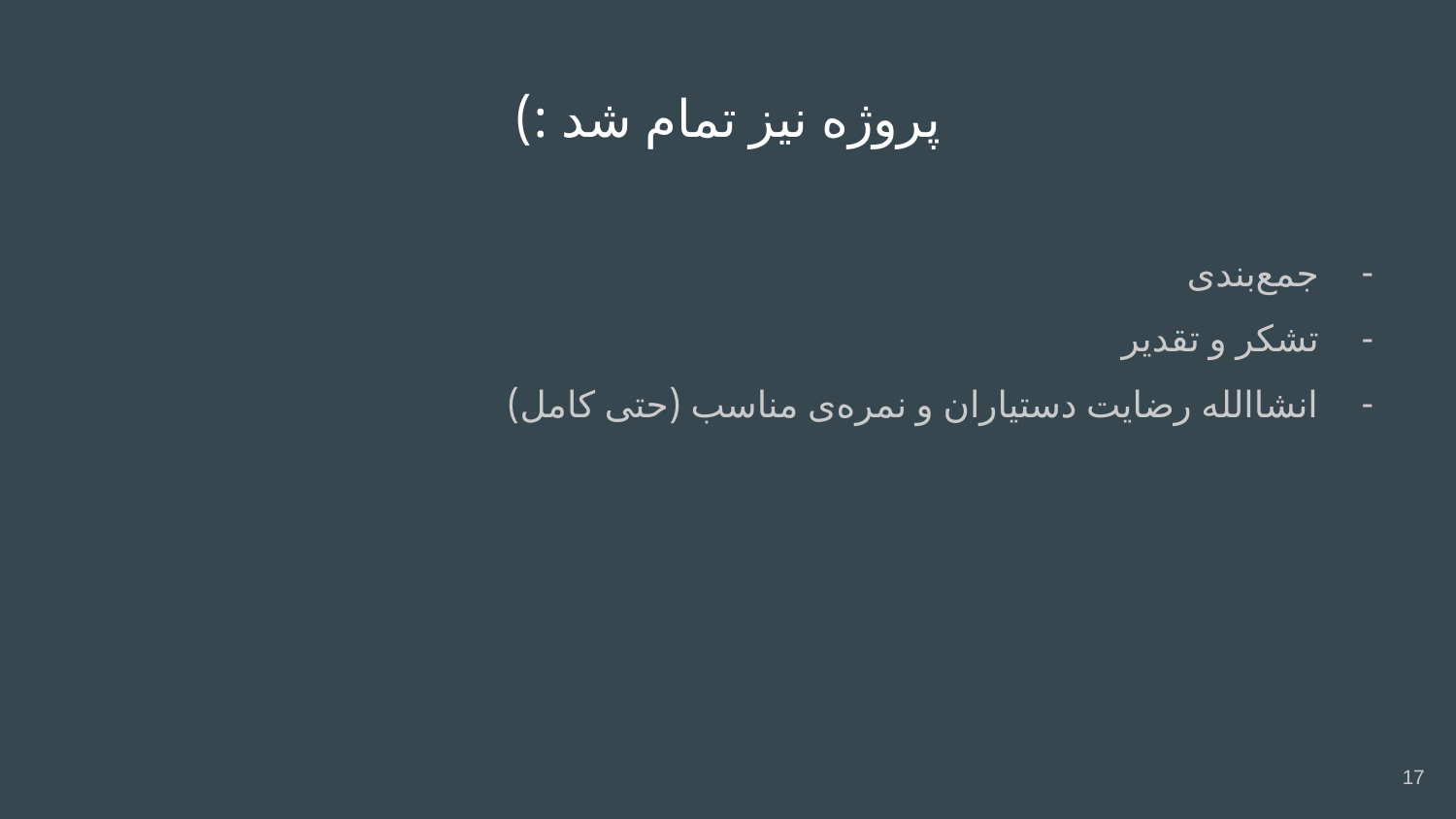

# پروژه نیز تمام شد :)
جمع‌بندی
تشکر و تقدیر
انشاالله رضایت دستیاران و نمره‌ی مناسب (حتی کامل)

17